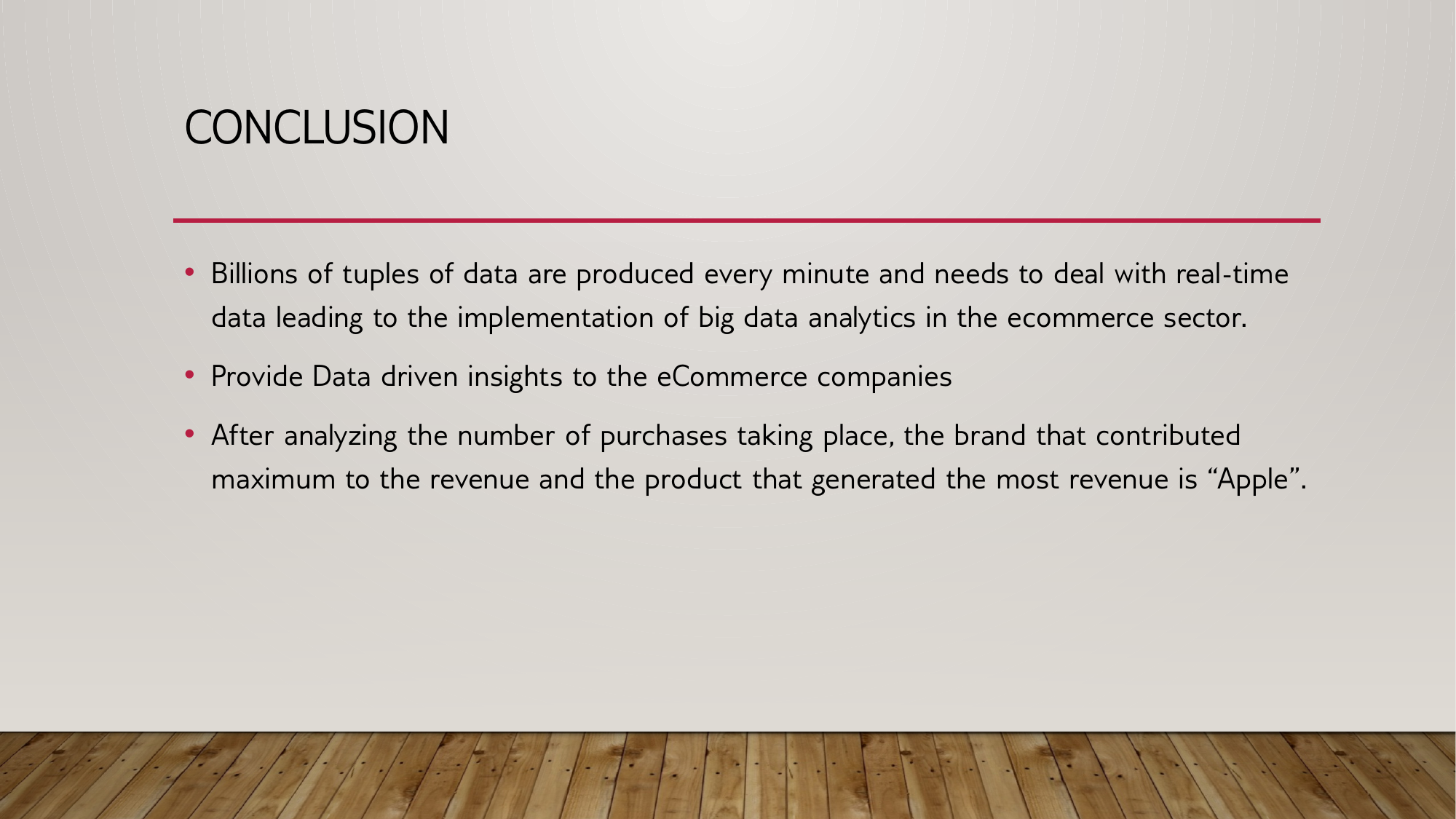

# CONCLUSION
Billions of tuples of data are produced every minute and needs to deal with real-time data leading to the implementation of big data analytics in the ecommerce sector.
Provide Data driven insights to the eCommerce companies
After analyzing the number of purchases taking place, the brand that contributed maximum to the revenue and the product that generated the most revenue is “Apple”.